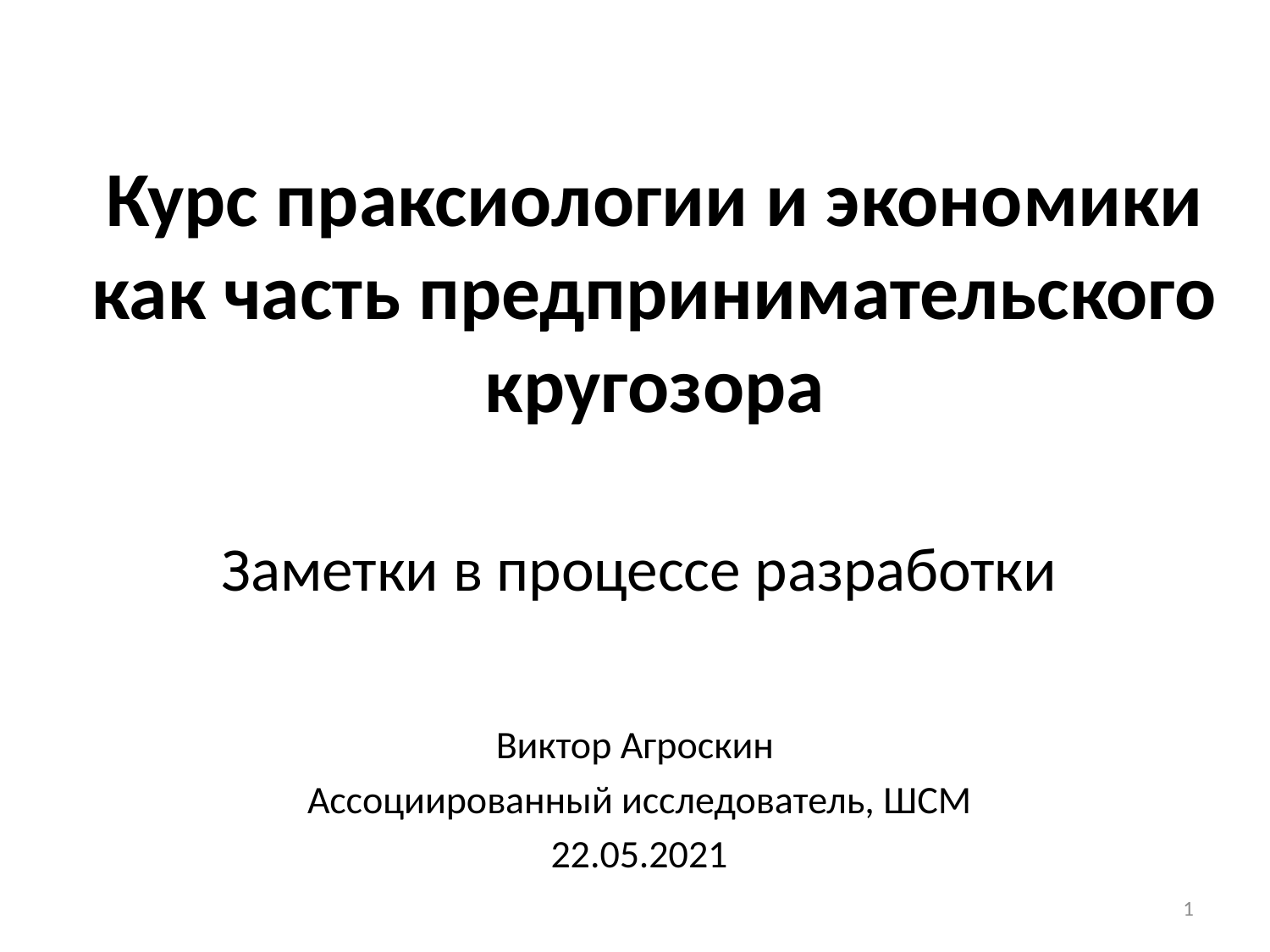

# Курс праксиологии и экономики как часть предпринимательского кругозора
Заметки в процессе разработки

Виктор Агроскин
Ассоциированный исследователь, ШСМ
22.05.2021
1